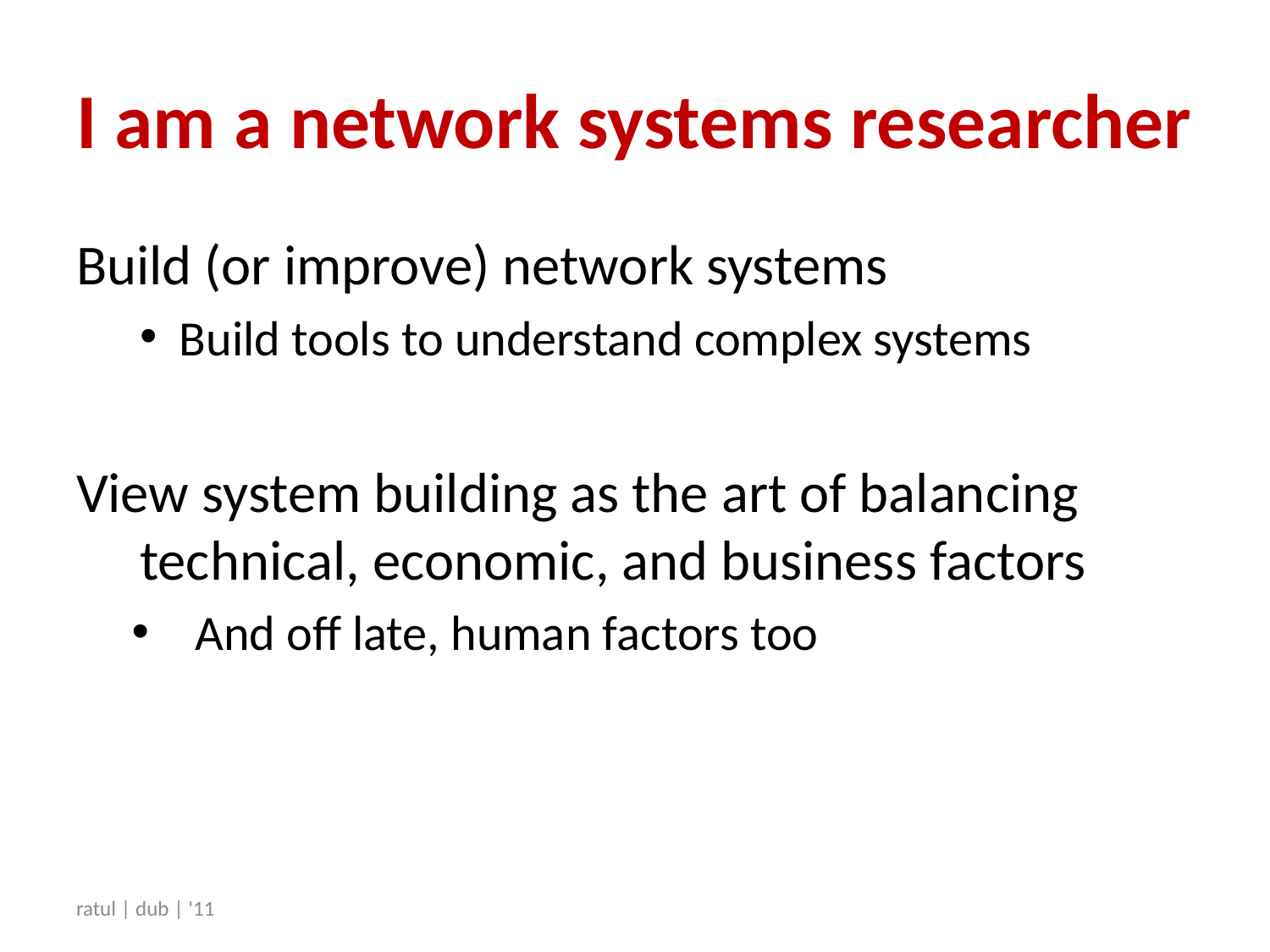

# I am a network systems researcher
Build (or improve) network systems
Build tools to understand complex systems

View system building as the art of balancing technical, economic, and business factors
And off late, human factors too
ratul | dub | '11